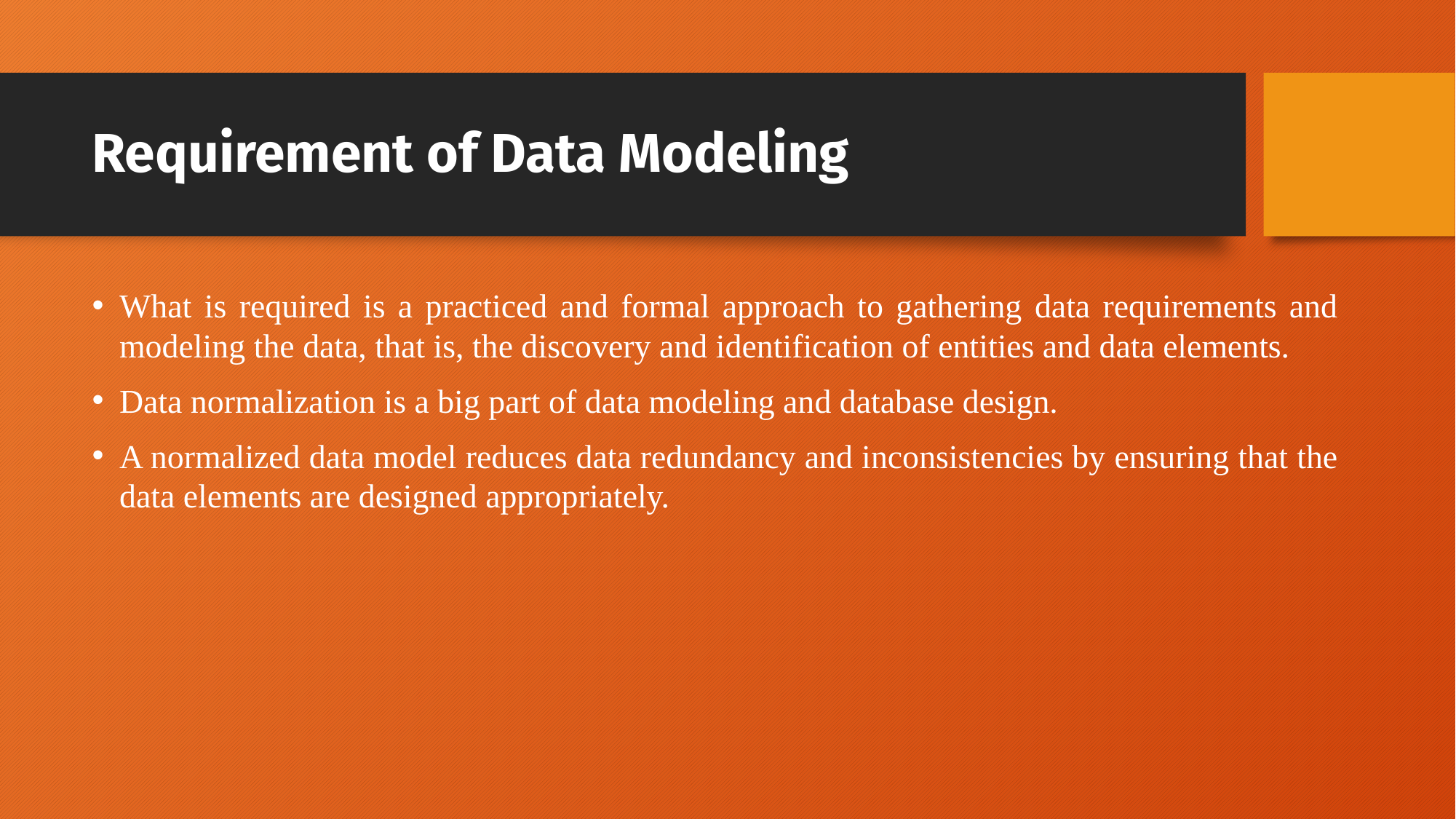

# Requirement of Data Modeling
What is required is a practiced and formal approach to gathering data requirements and modeling the data, that is, the discovery and identification of entities and data elements.
Data normalization is a big part of data modeling and database design.
A normalized data model reduces data redundancy and inconsistencies by ensuring that the data elements are designed appropriately.